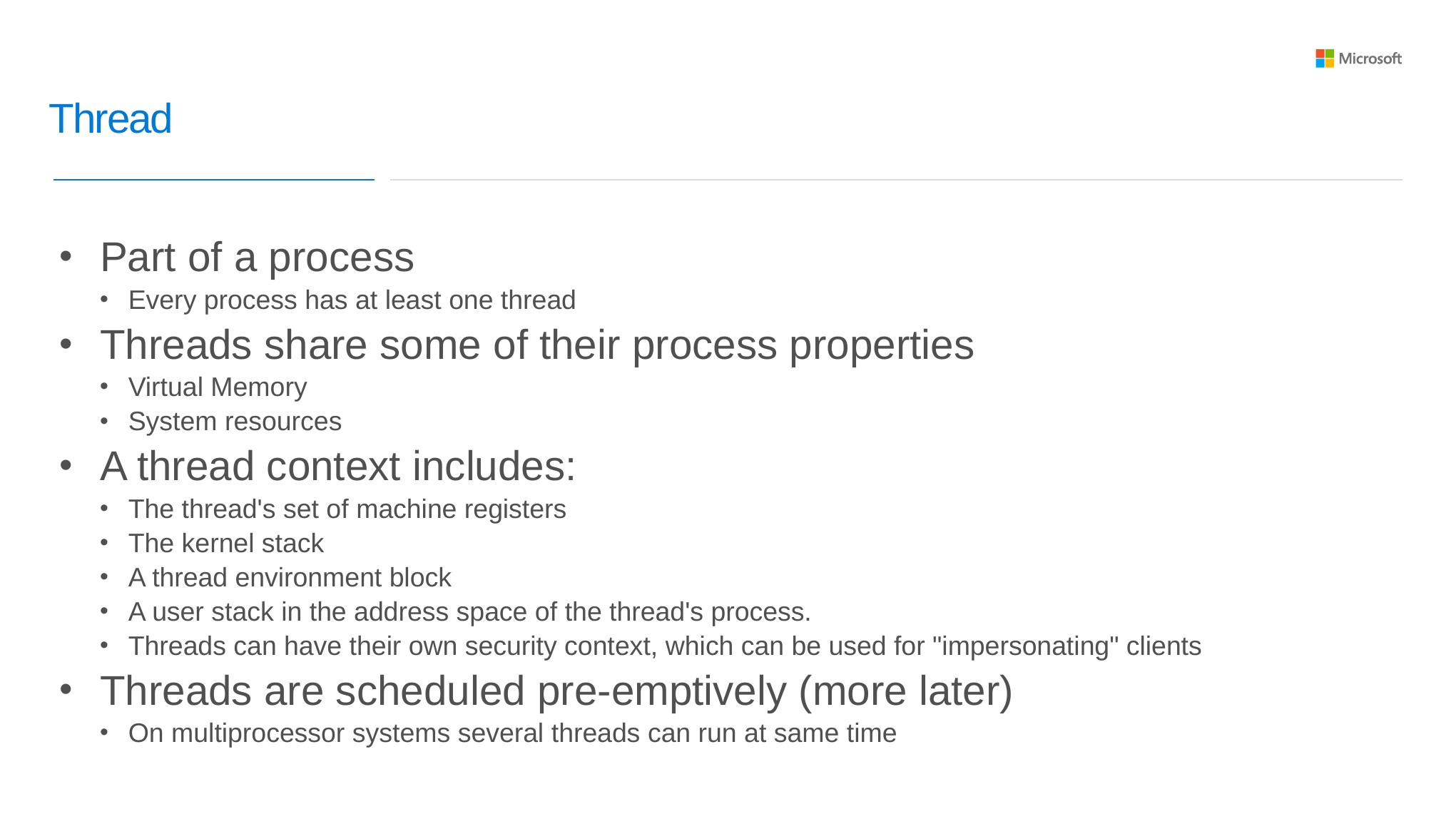

# Thread
Part of a process
Every process has at least one thread
Threads share some of their process properties
Virtual Memory
System resources
A thread context includes:
The thread's set of machine registers
The kernel stack
A thread environment block
A user stack in the address space of the thread's process.
Threads can have their own security context, which can be used for "impersonating" clients
Threads are scheduled pre-emptively (more later)
On multiprocessor systems several threads can run at same time